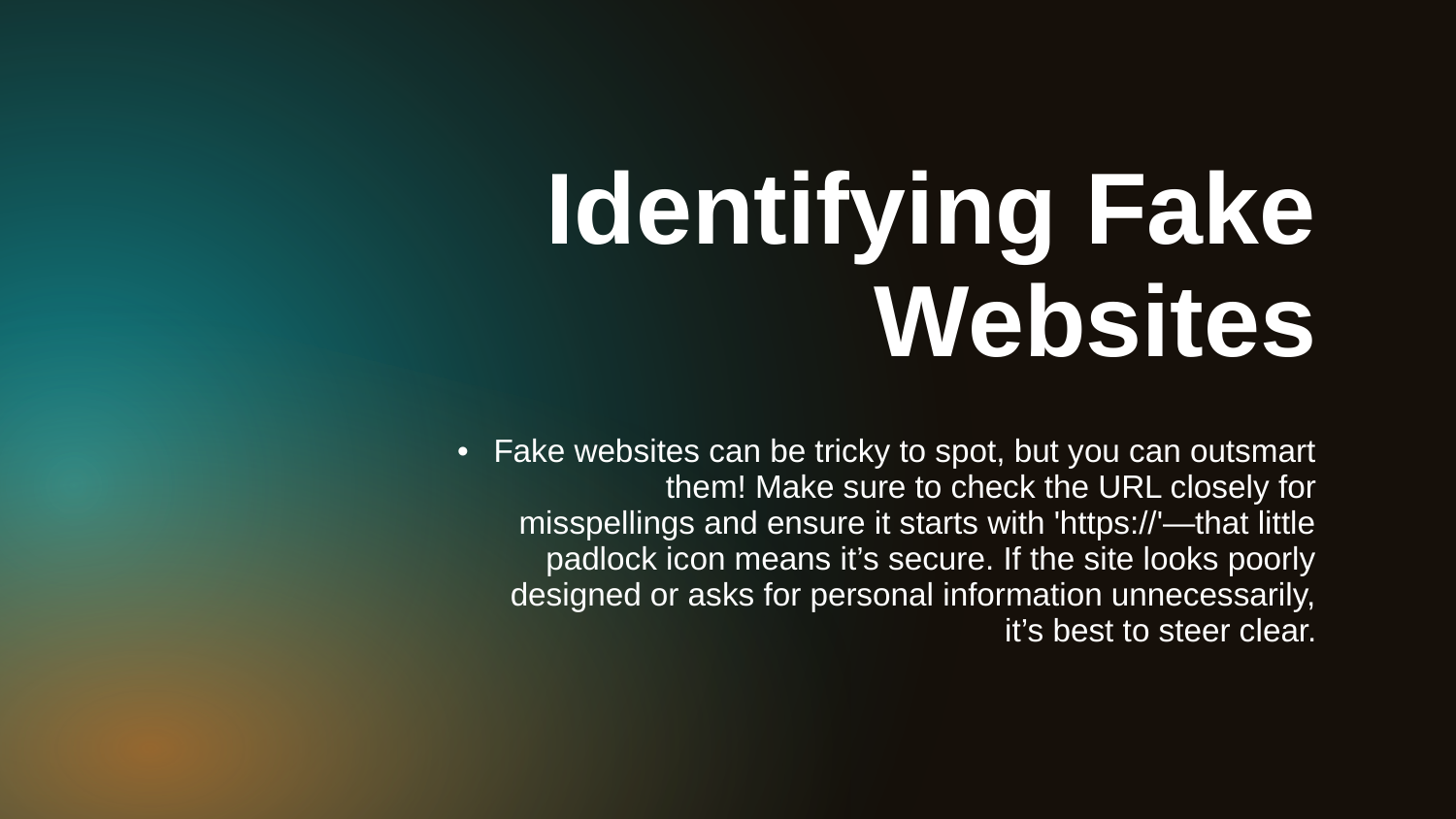

Identifying Fake Websites
# Fake websites can be tricky to spot, but you can outsmart them! Make sure to check the URL closely for misspellings and ensure it starts with 'https://'—that little padlock icon means it’s secure. If the site looks poorly designed or asks for personal information unnecessarily, it’s best to steer clear.